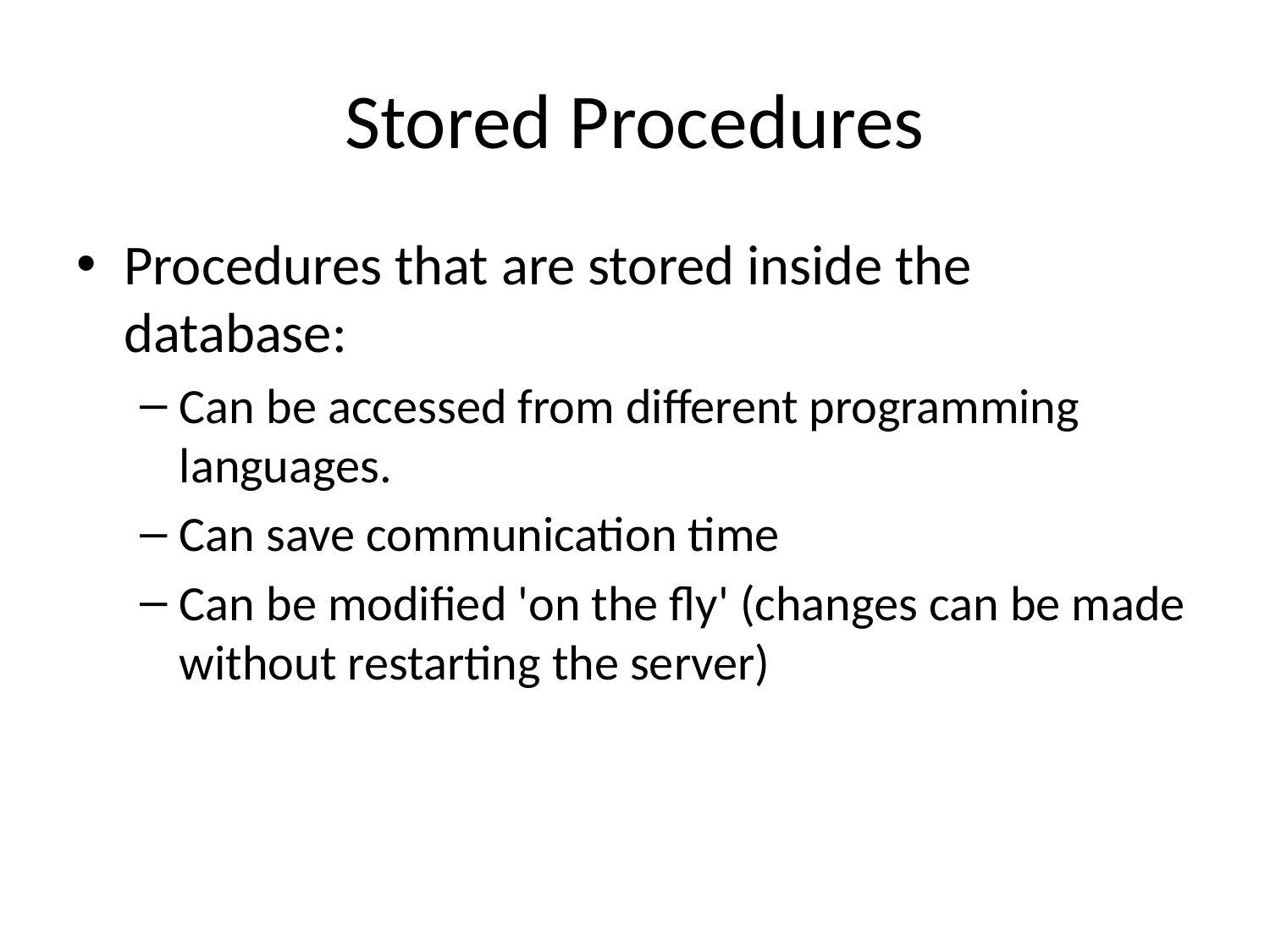

# Stored Procedures
Procedures that are stored inside the database:
Can be accessed from different programming languages.
Can save communication time
Can be modified 'on the fly' (changes can be made without restarting the server)